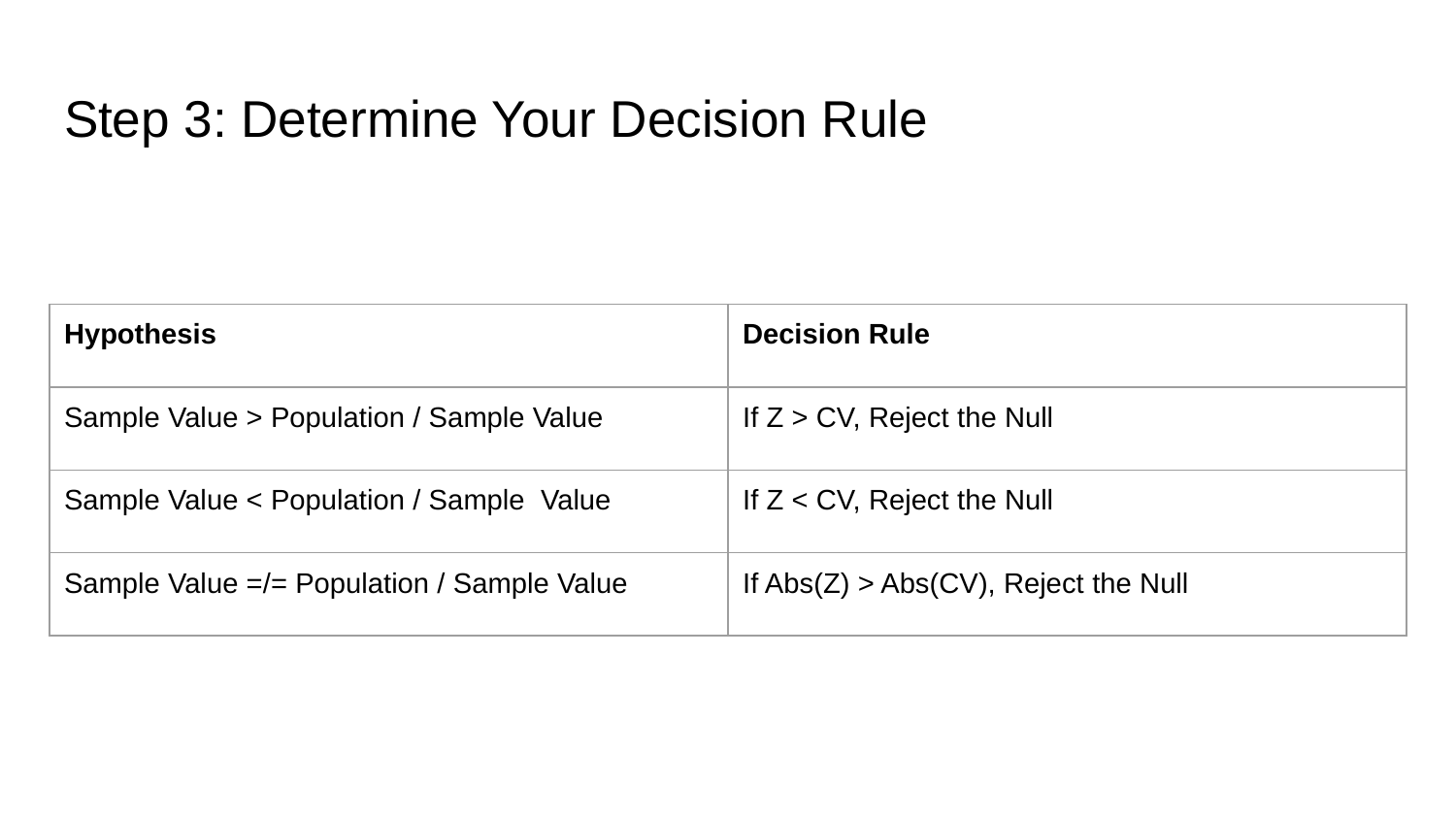

# Step 3: Determine Your Decision Rule
| Hypothesis | Decision Rule |
| --- | --- |
| Sample Value > Population / Sample Value | If Z > CV, Reject the Null |
| Sample Value < Population / Sample Value | If Z < CV, Reject the Null |
| Sample Value =/= Population / Sample Value | If Abs(Z) > Abs(CV), Reject the Null |